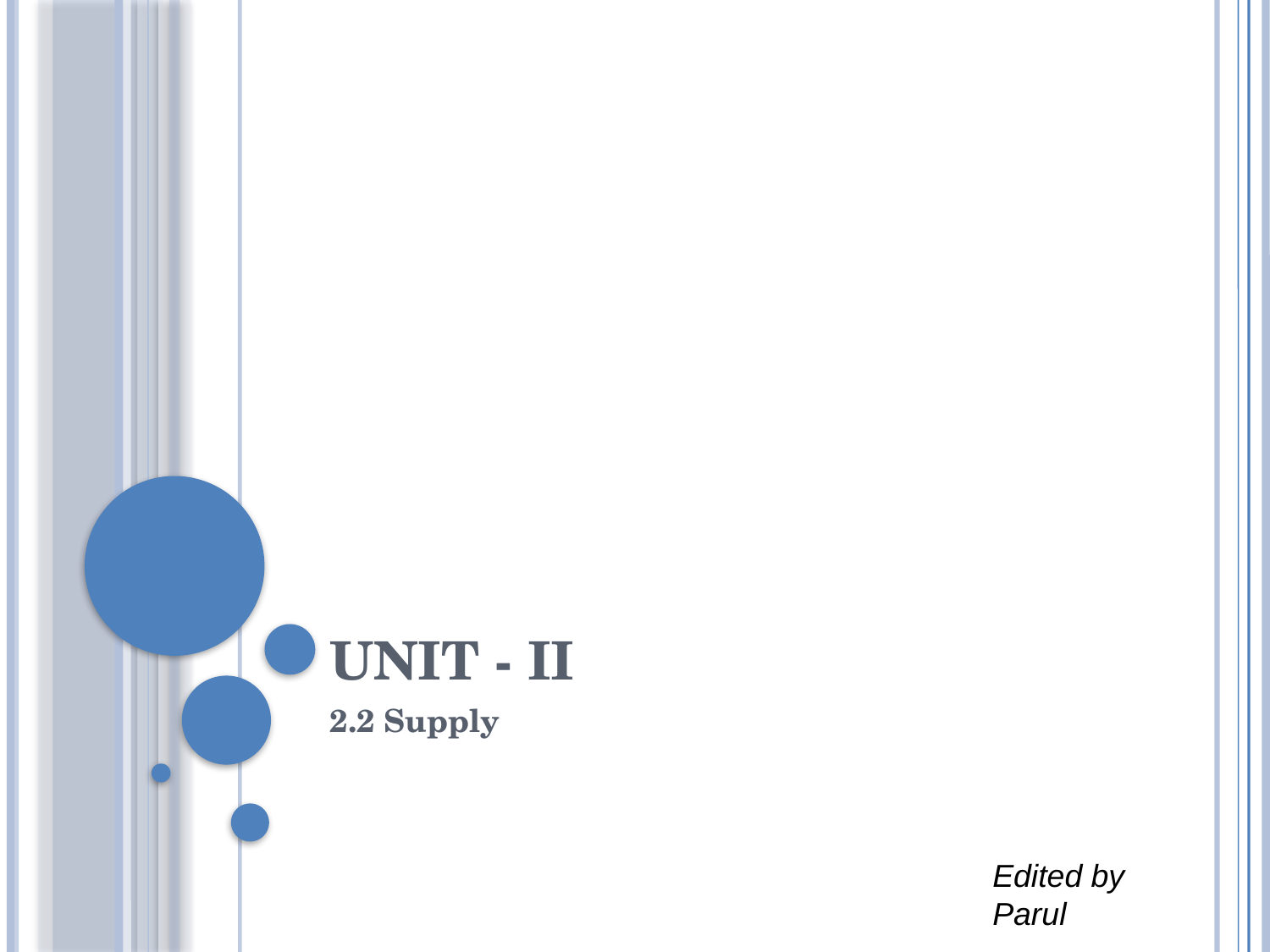

Unit - ii
2.2 Supply
Edited by
Parul